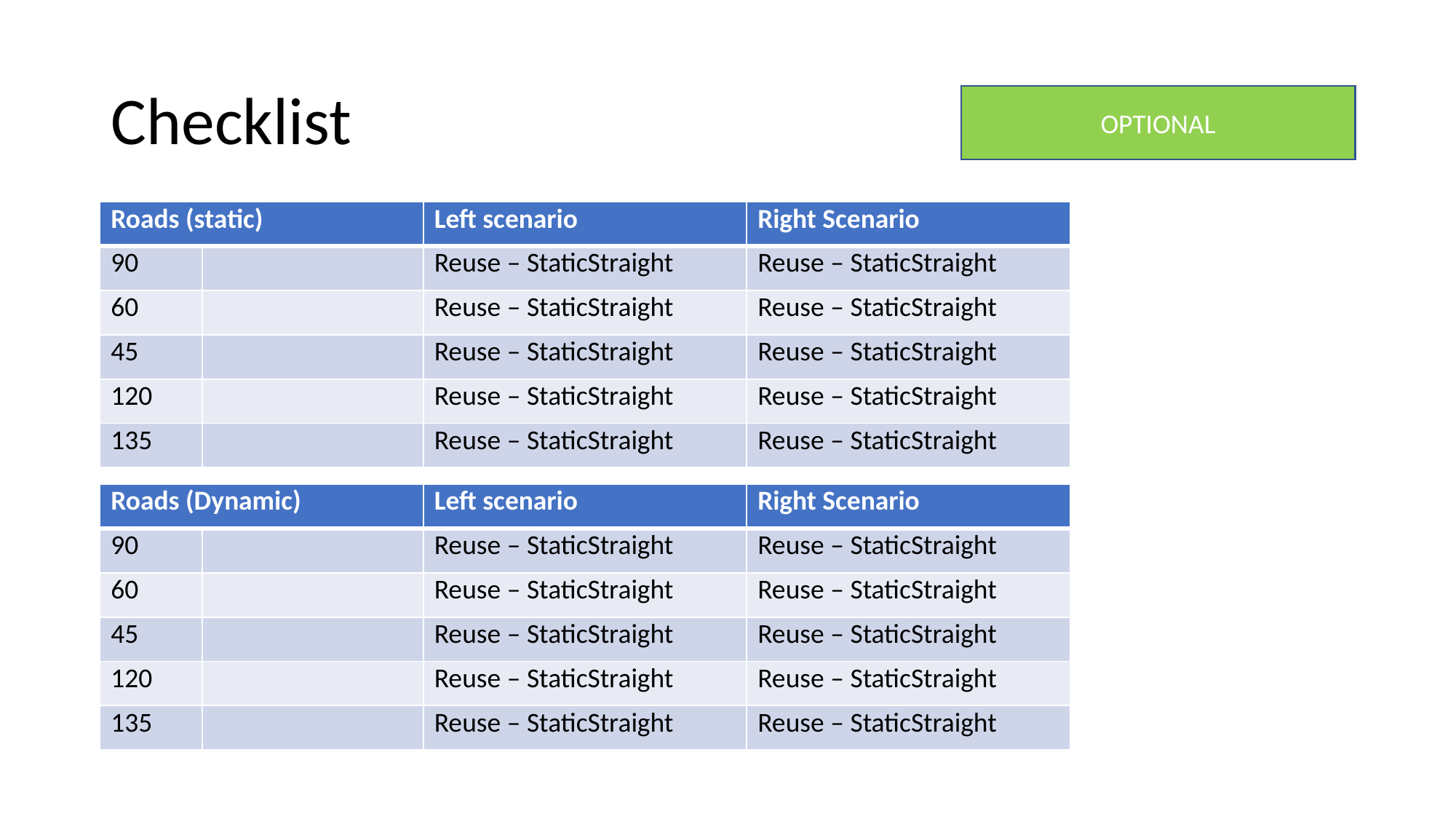

# Checklist
OPTIONAL
| Roads (static) |  | Left scenario | Right Scenario |
| --- | --- | --- | --- |
| 90 |  | Reuse – StaticStraight | Reuse – StaticStraight |
| 60 |  | Reuse – StaticStraight | Reuse – StaticStraight |
| 45 |  | Reuse – StaticStraight | Reuse – StaticStraight |
| 120 |  | Reuse – StaticStraight | Reuse – StaticStraight |
| 135 |  | Reuse – StaticStraight | Reuse – StaticStraight |
| Roads (Dynamic) |  | Left scenario | Right Scenario |
| --- | --- | --- | --- |
| 90 |  | Reuse – StaticStraight | Reuse – StaticStraight |
| 60 |  | Reuse – StaticStraight | Reuse – StaticStraight |
| 45 |  | Reuse – StaticStraight | Reuse – StaticStraight |
| 120 |  | Reuse – StaticStraight | Reuse – StaticStraight |
| 135 |  | Reuse – StaticStraight | Reuse – StaticStraight |